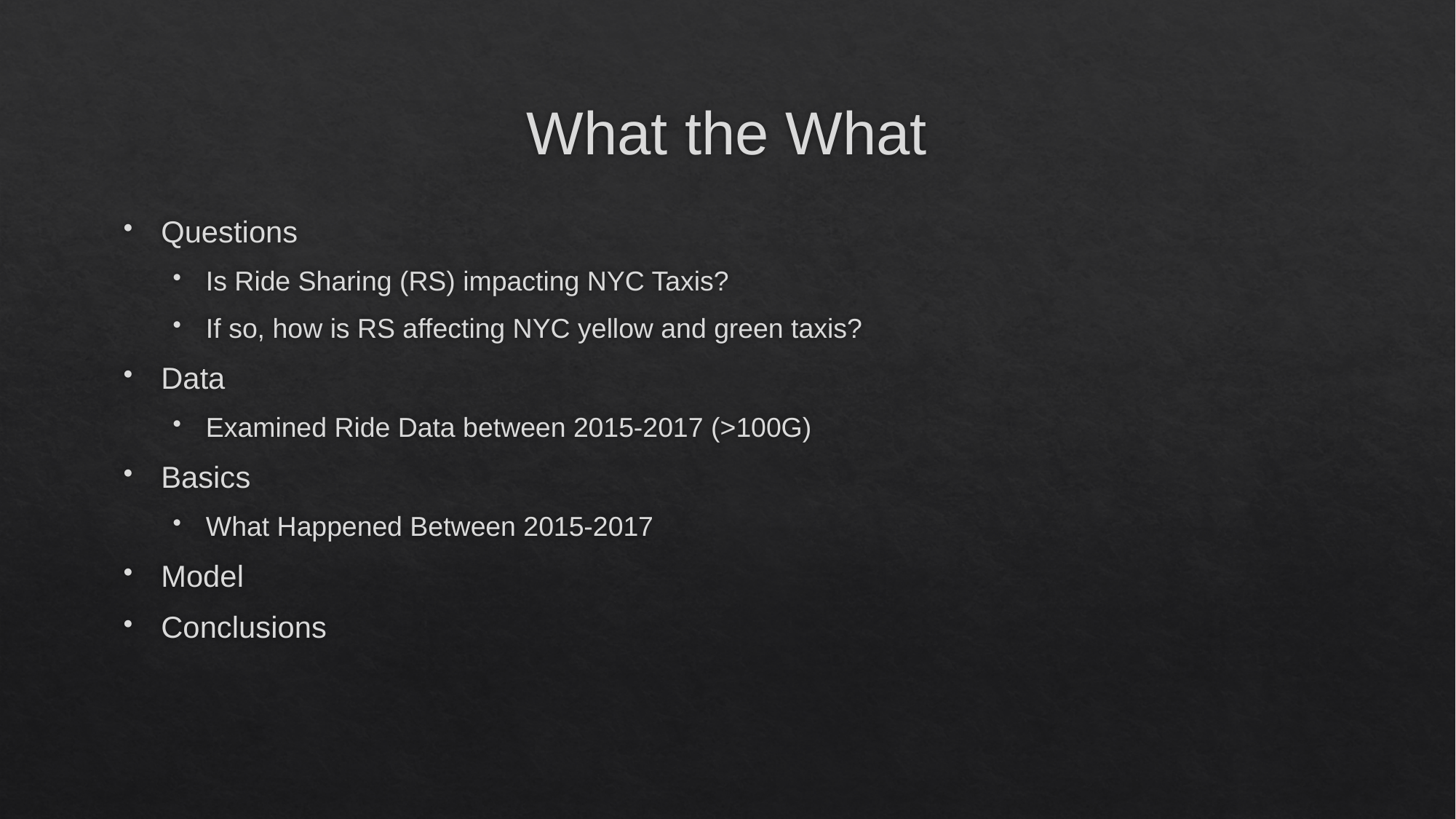

# What the What
Questions
Is Ride Sharing (RS) impacting NYC Taxis?
If so, how is RS affecting NYC yellow and green taxis?
Data
Examined Ride Data between 2015-2017 (>100G)
Basics
What Happened Between 2015-2017
Model
Conclusions